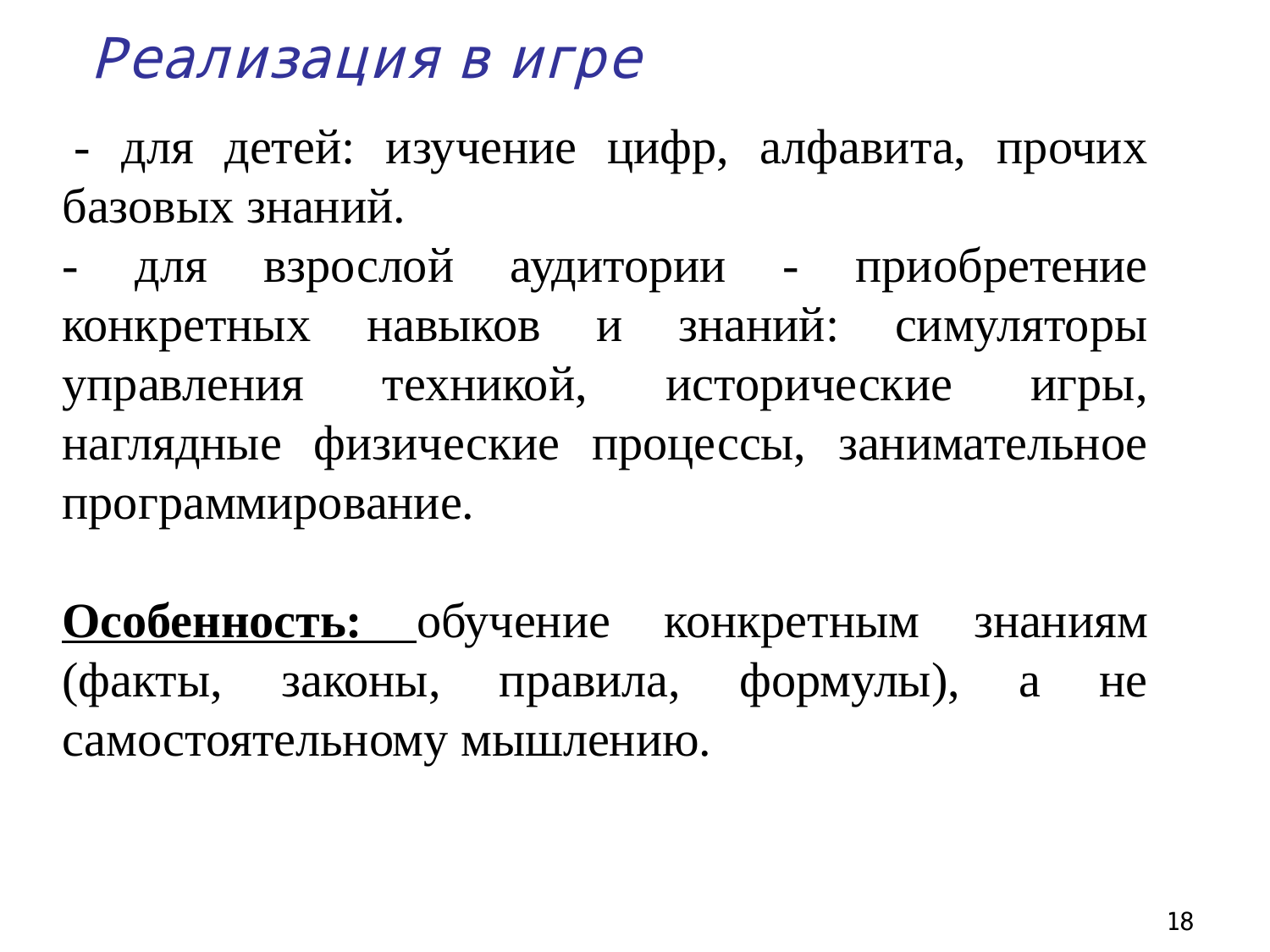

# Реализация в игре
 - для детей: изучение цифр, алфавита, прочих базовых знаний.
- для взрослой аудитории - приобретение конкретных навыков и знаний: симуляторы управления техникой, исторические игры, наглядные физические процессы, занимательное программирование.

Особенность: обучение конкретным знаниям (факты, законы, правила, формулы), а не самостоятельному мышлению.

18